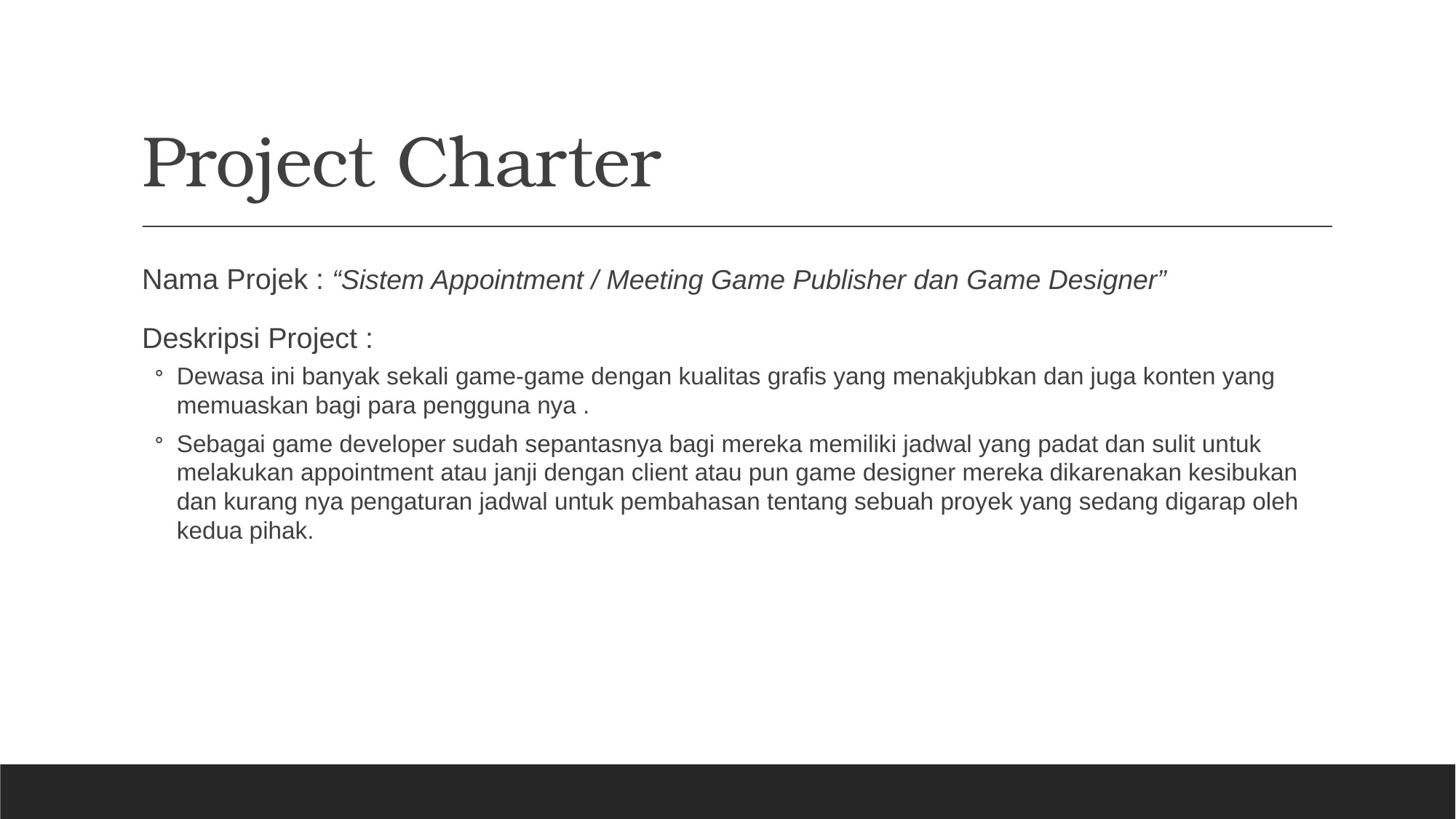

# Project Charter
Nama Projek : “Sistem Appointment / Meeting Game Publisher dan Game Designer”
Deskripsi Project :
Dewasa ini banyak sekali game-game dengan kualitas grafis yang menakjubkan dan juga konten yang memuaskan bagi para pengguna nya .
Sebagai game developer sudah sepantasnya bagi mereka memiliki jadwal yang padat dan sulit untuk melakukan appointment atau janji dengan client atau pun game designer mereka dikarenakan kesibukan dan kurang nya pengaturan jadwal untuk pembahasan tentang sebuah proyek yang sedang digarap oleh kedua pihak.